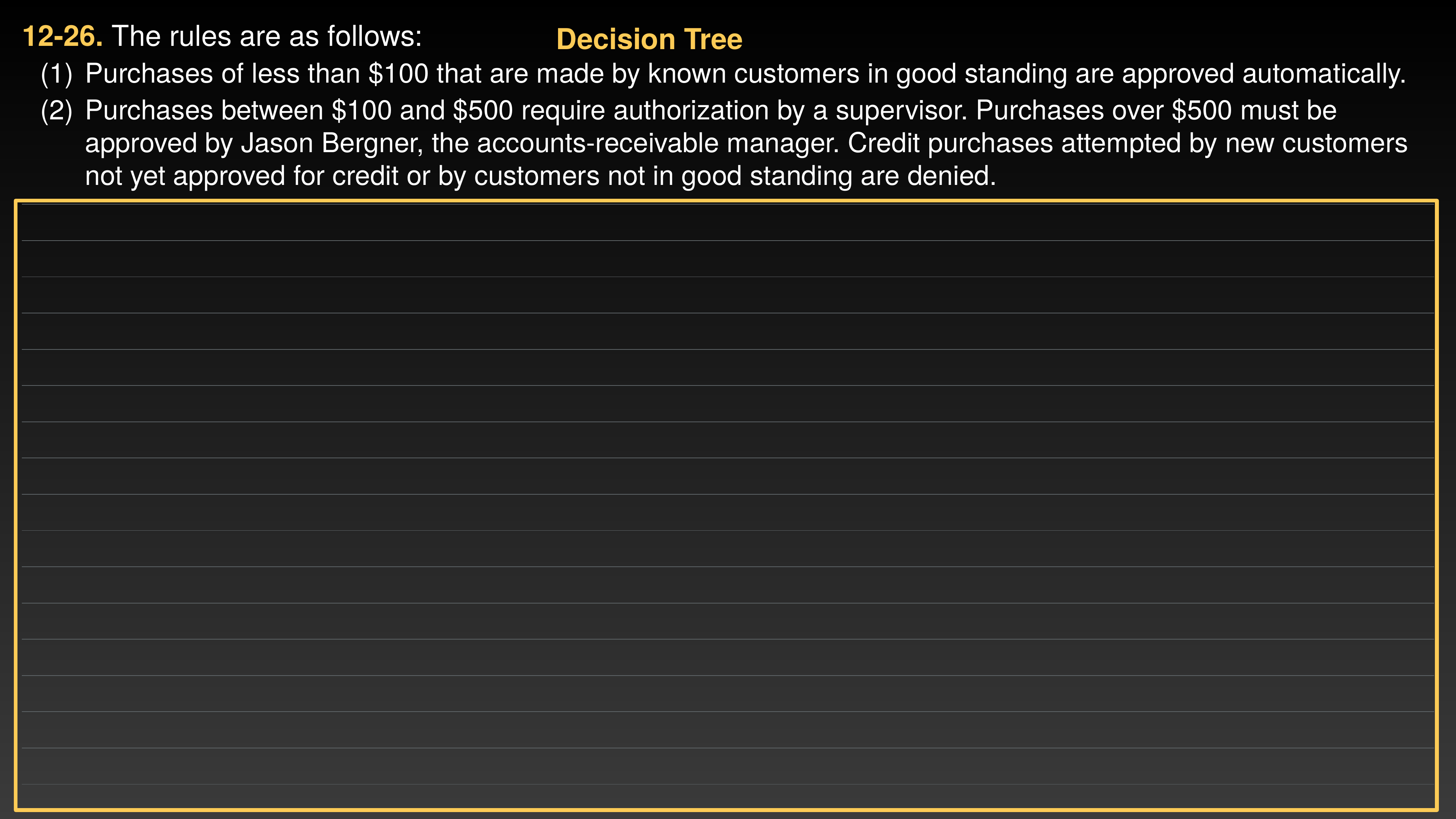

12-26. The rules are as follows:
Purchases of less than $100 that are made by known customers in good standing are approved automatically.
Purchases between $100 and $500 require authorization by a supervisor. Purchases over $500 must be approved by Jason Bergner, the accounts-receivable manager. Credit purchases attempted by new customers not yet approved for credit or by customers not in good standing are denied.
Decision Tree
|  |
| --- |
|  |
|  |
|  |
|  |
|  |
|  |
|  |
|  |
|  |
|  |
|  |
|  |
|  |
|  |
|  |
|  |
|  |